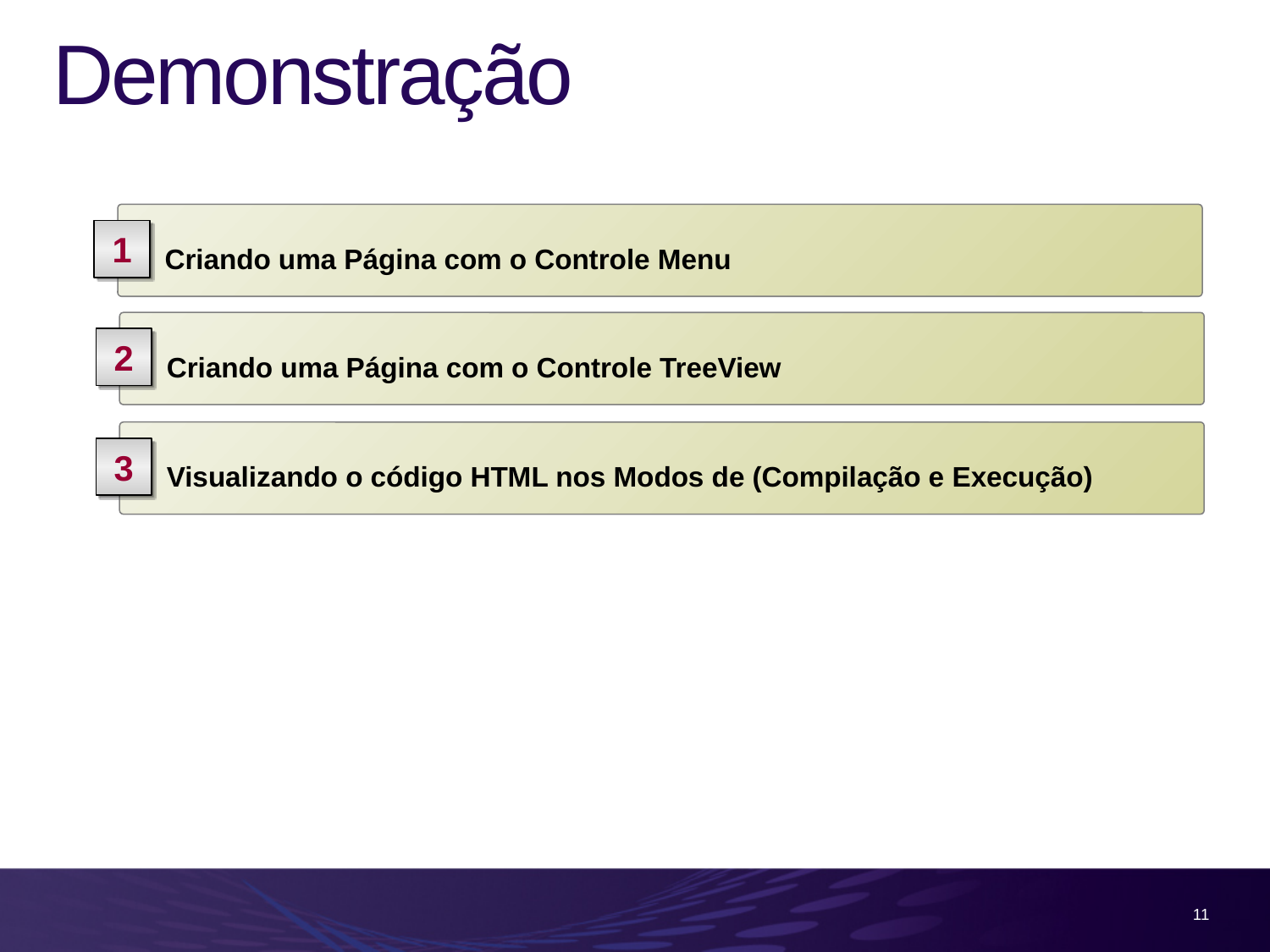

# Demonstração
 Criando uma Página com o Controle Menu
1
 Criando uma Página com o Controle TreeView
2
 Visualizando o código HTML nos Modos de (Compilação e Execução)
3
11